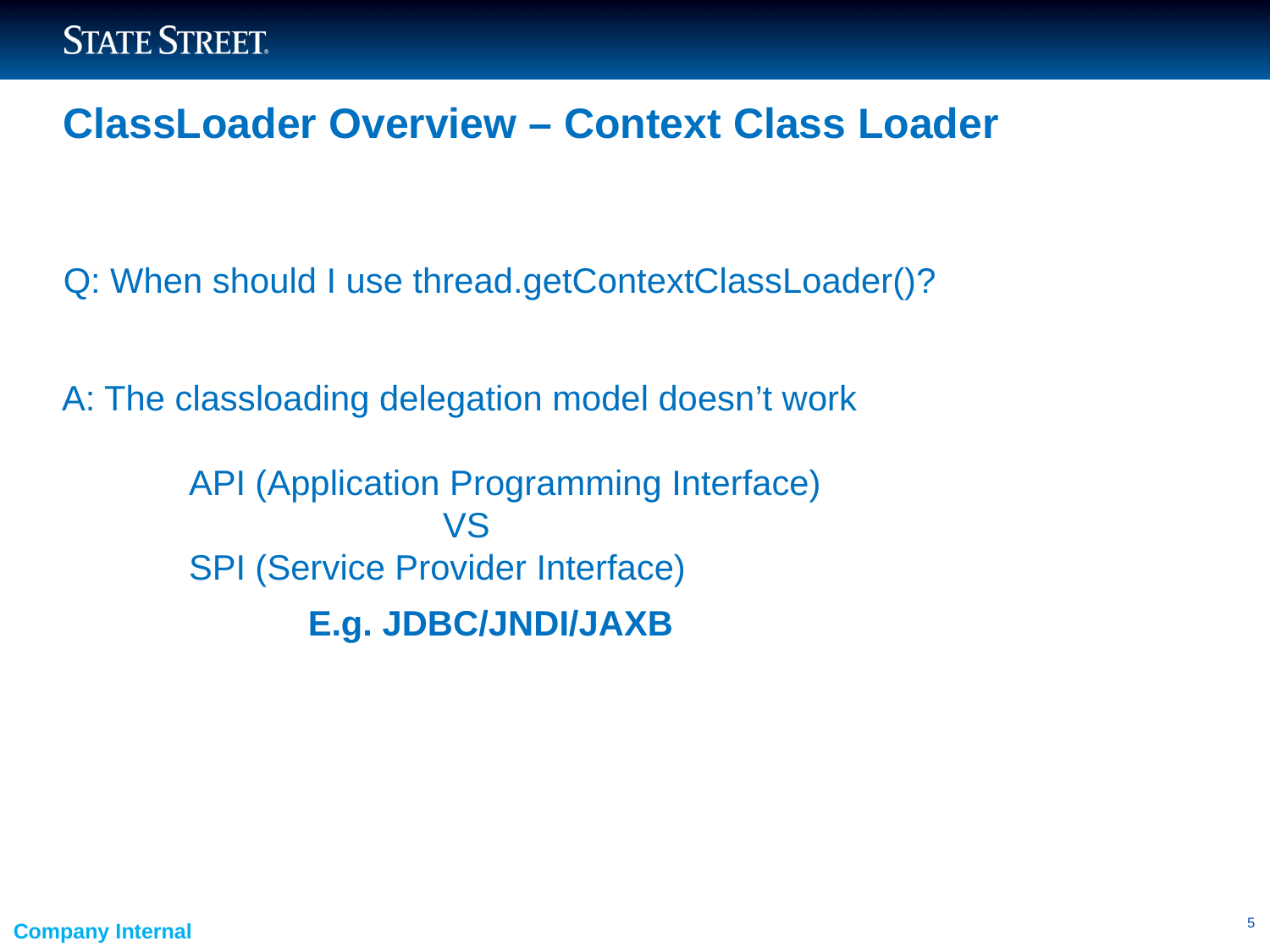

# ClassLoader Overview – Context Class Loader

Q: When should I use thread.getContextClassLoader()?
A: The classloading delegation model doesn’t work

	API (Application Programming Interface)
			VS
	SPI (Service Provider Interface)
		E.g. JDBC/JNDI/JAXB